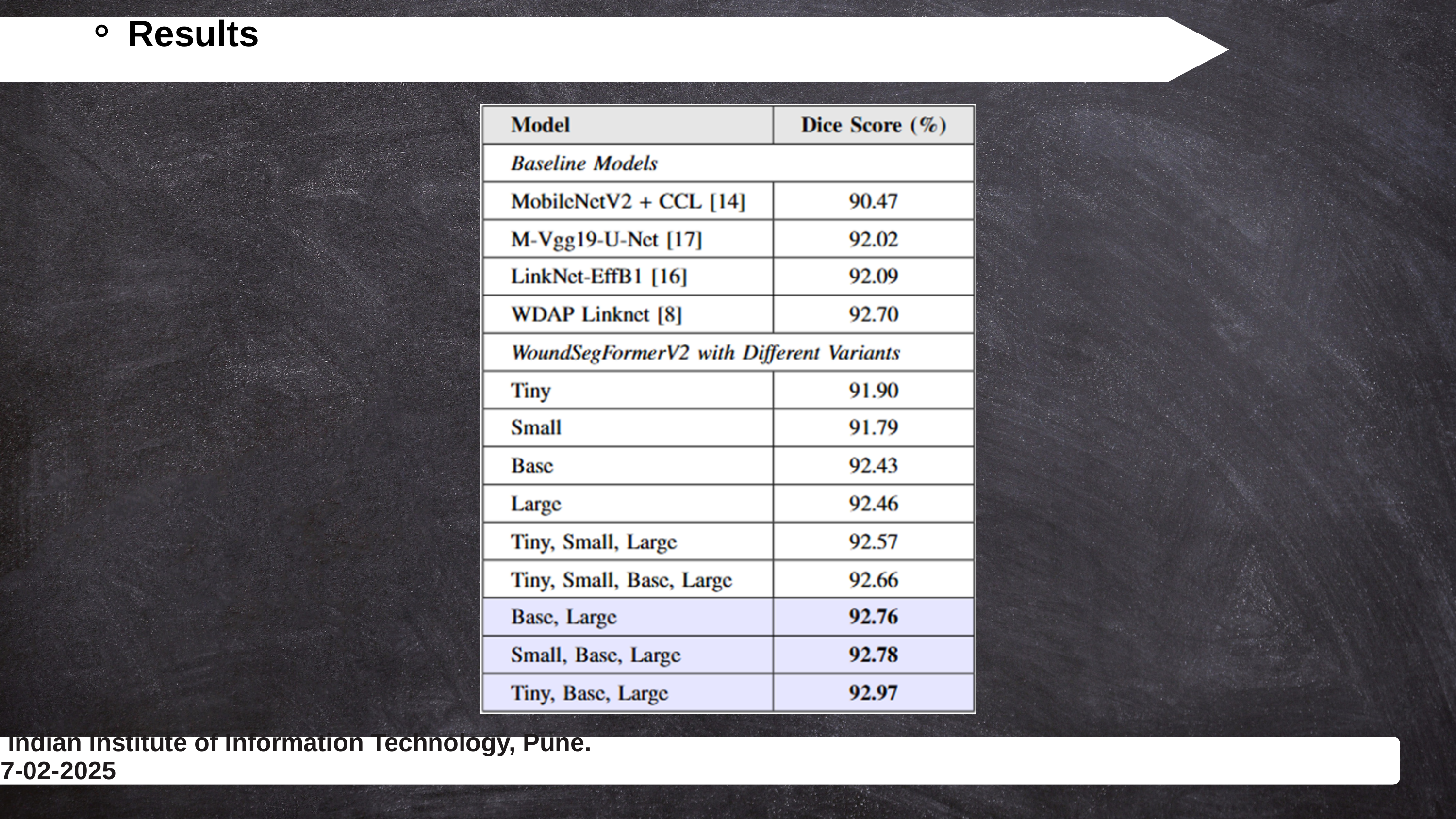

Results

   Indian Institute of Information Technology, Pune.                                                                                                                   27-02-2025